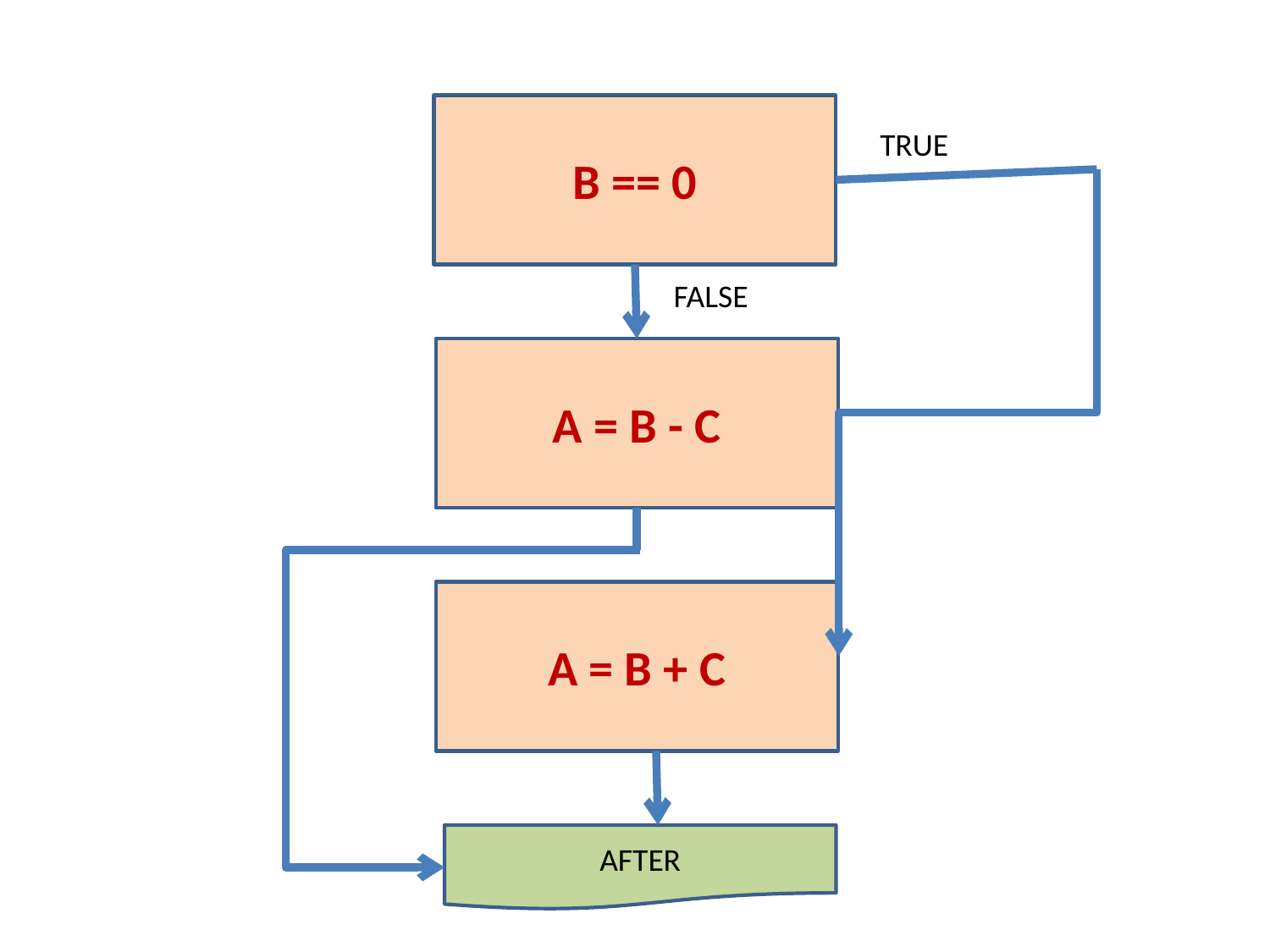

#
B == 0
TRUE
FALSE
A = B - C
A = B + C
AFTER